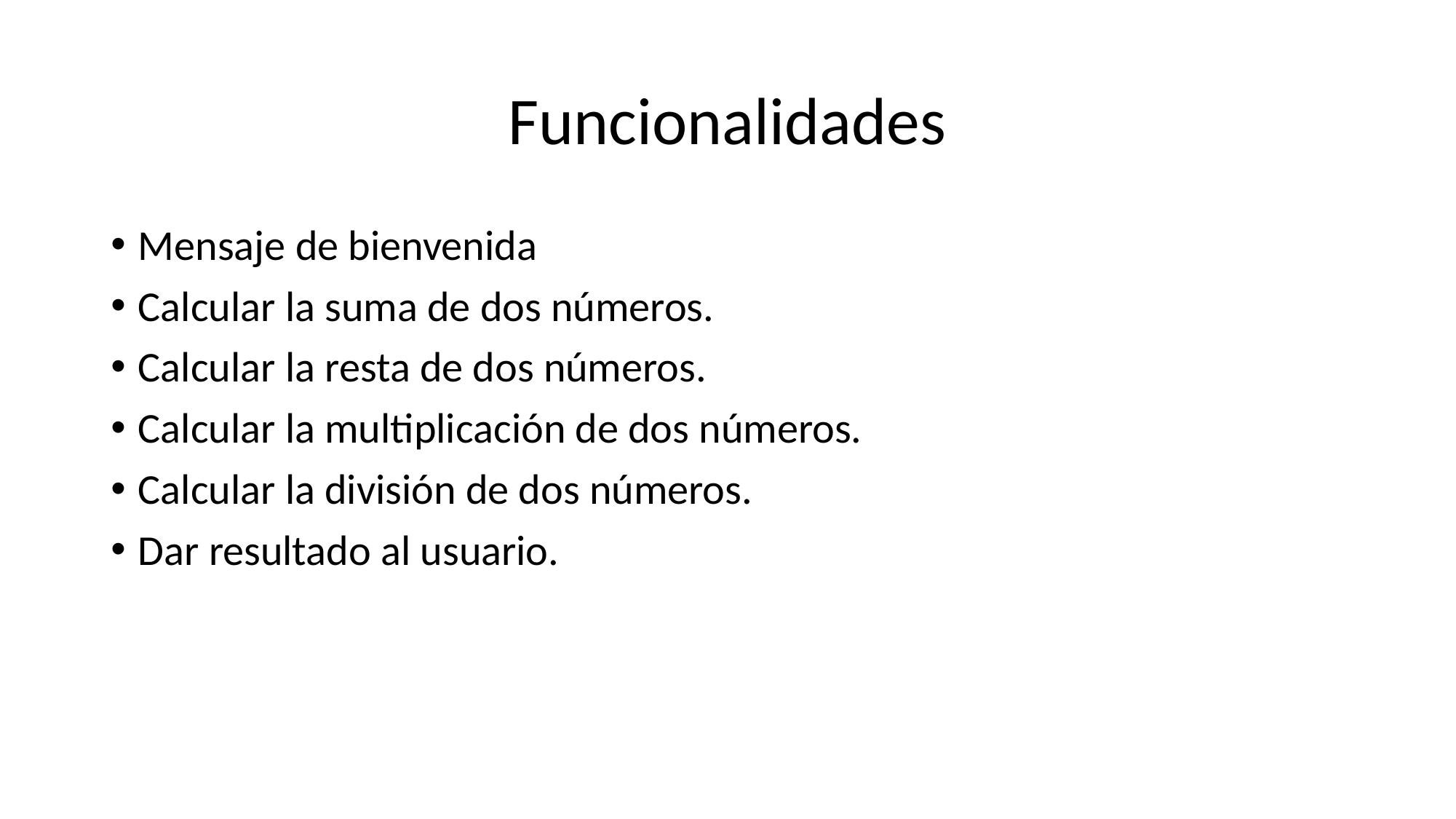

# Funcionalidades
Mensaje de bienvenida
Calcular la suma de dos números.
Calcular la resta de dos números.
Calcular la multiplicación de dos números.
Calcular la división de dos números.
Dar resultado al usuario.